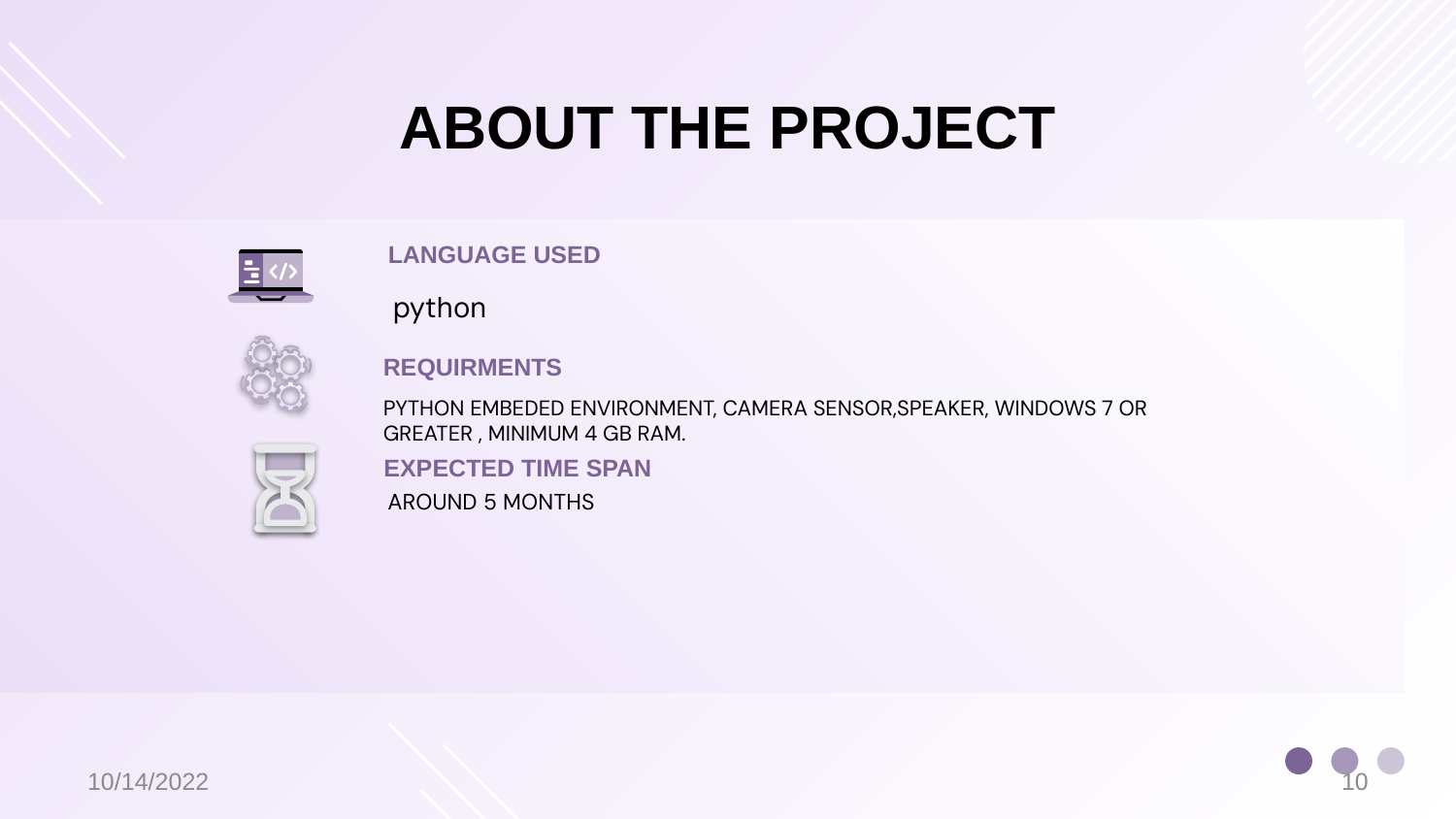

# ABOUT THE PROJECT
LANGUAGE USED

python

REQUIRMENTS
PYTHON EMBEDED ENVIRONMENT, CAMERA SENSOR,SPEAKER, WINDOWS 7 OR GREATER , MINIMUM 4 GB RAM.
EXPECTED TIME SPAN

AROUND 5 MONTHS
10/14/2022

10